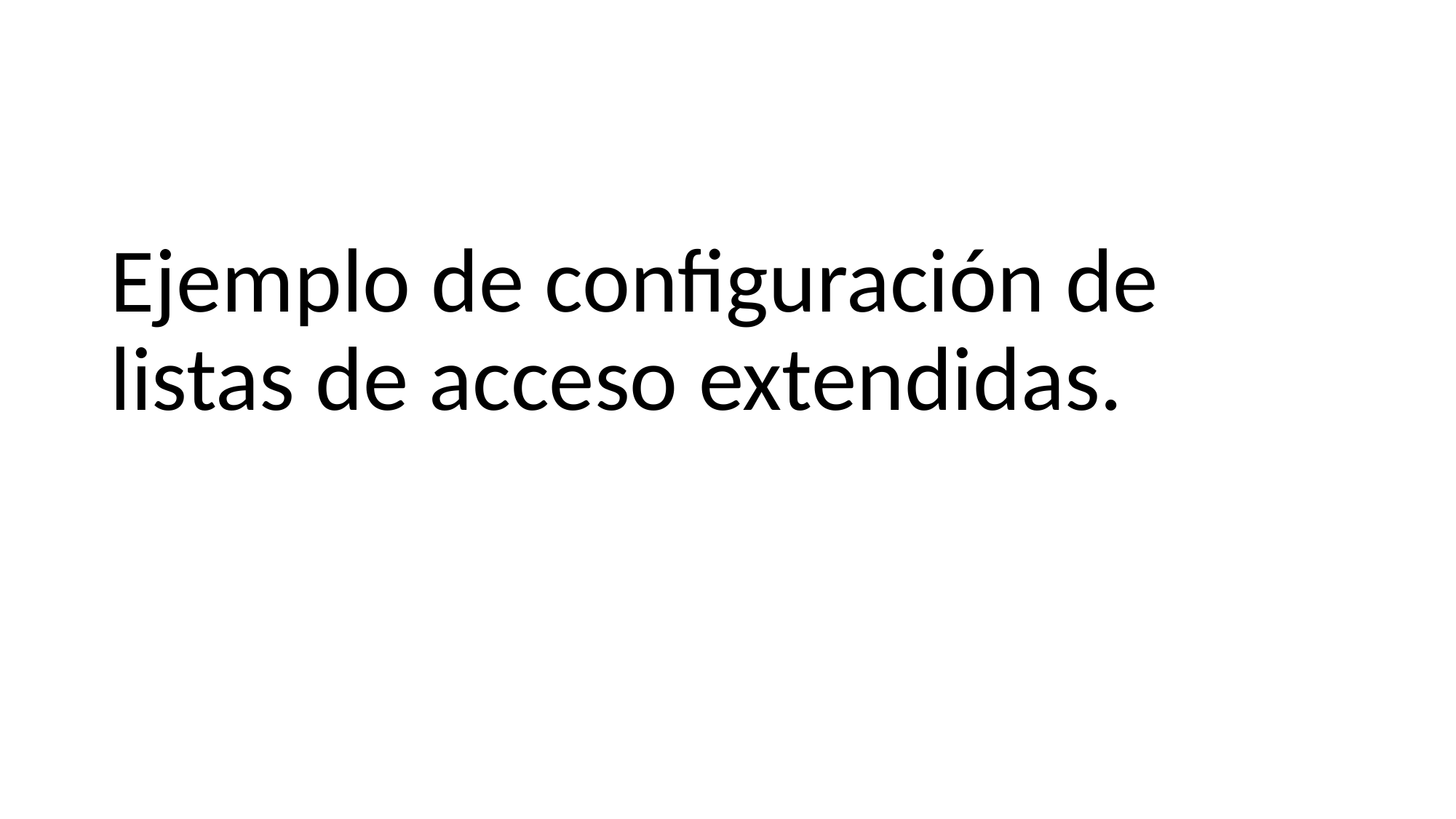

# Ejemplo de configuración de listas de acceso extendidas.